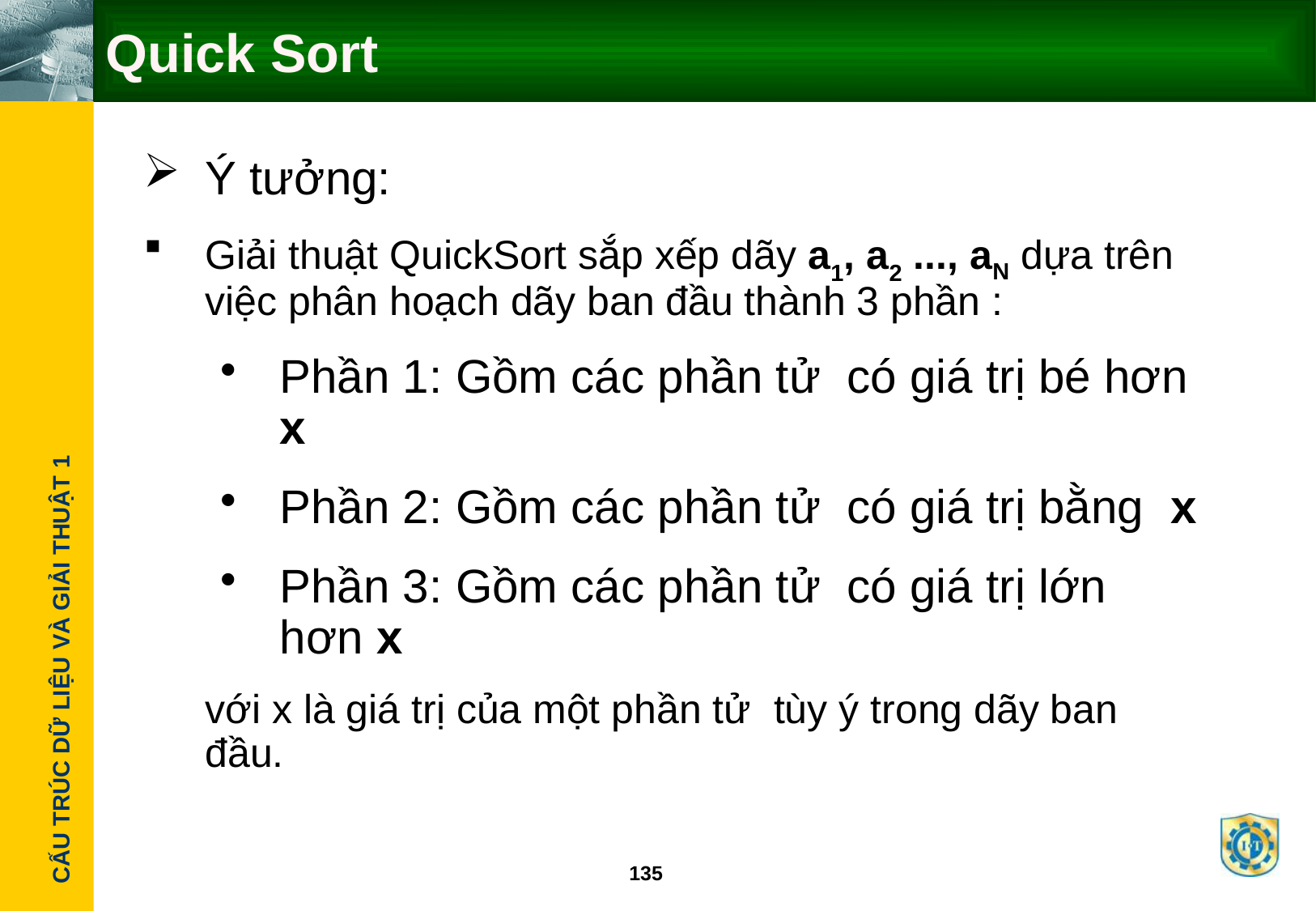

# Quick Sort
Ý tưởng:
Giải thuật QuickSort sắp xếp dãy a1, a2 ..., aN dựa trên việc phân hoạch dãy ban đầu thành 3 phần :
Phần 1: Gồm các phần tử  có giá trị bé hơn x
Phần 2: Gồm các phần tử  có giá trị bằng  x
Phần 3: Gồm các phần tử  có giá trị lớn hơn x
	với x là giá trị của một phần tử  tùy ý trong dãy ban đầu.